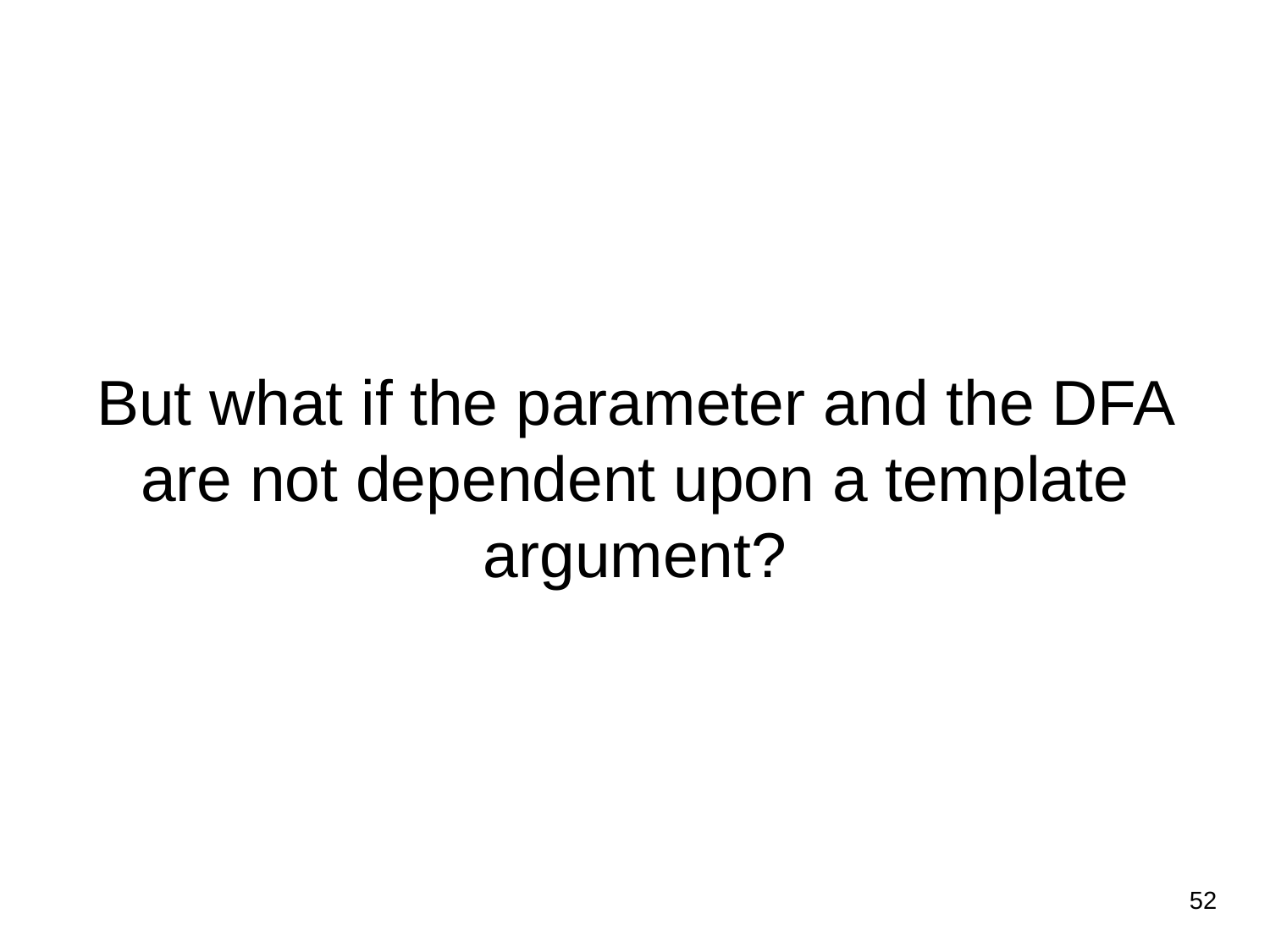

# But what if the parameter and the DFA are not dependent upon a template argument?
52